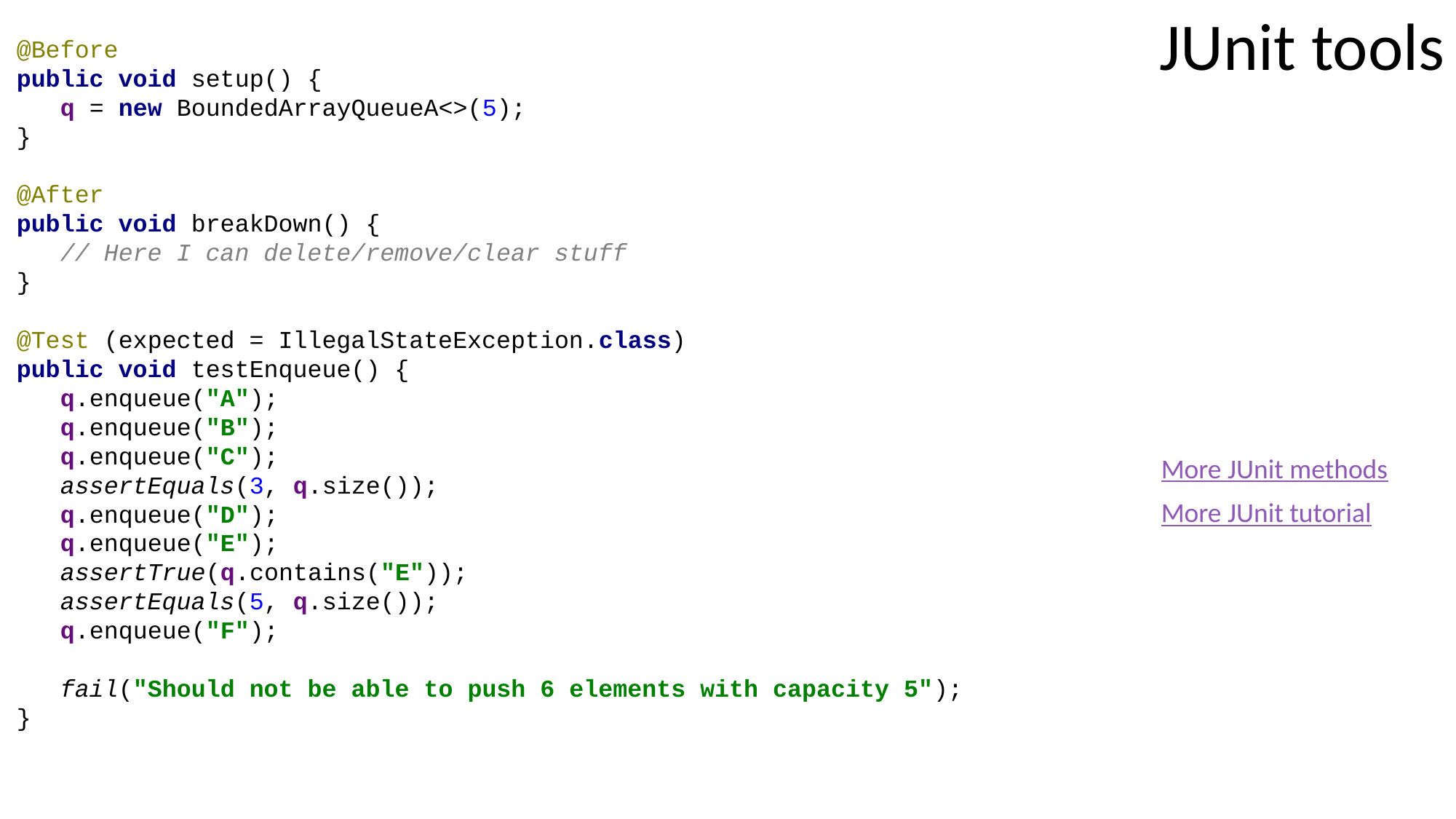

# JUnit tools
@Before
public void setup() {
   q = new BoundedArrayQueueA<>(5);
}
@After
public void breakDown() {
   // Here I can delete/remove/clear stuff
}
@Test (expected = IllegalStateException.class)
public void testEnqueue() {
   q.enqueue("A");
   q.enqueue("B");
   q.enqueue("C");
   assertEquals(3, q.size());
   q.enqueue("D");
   q.enqueue("E");
   assertTrue(q.contains("E"));
   assertEquals(5, q.size());
   q.enqueue("F");
   fail("Should not be able to push 6 elements with capacity 5");
}
More JUnit methods
More JUnit tutorial